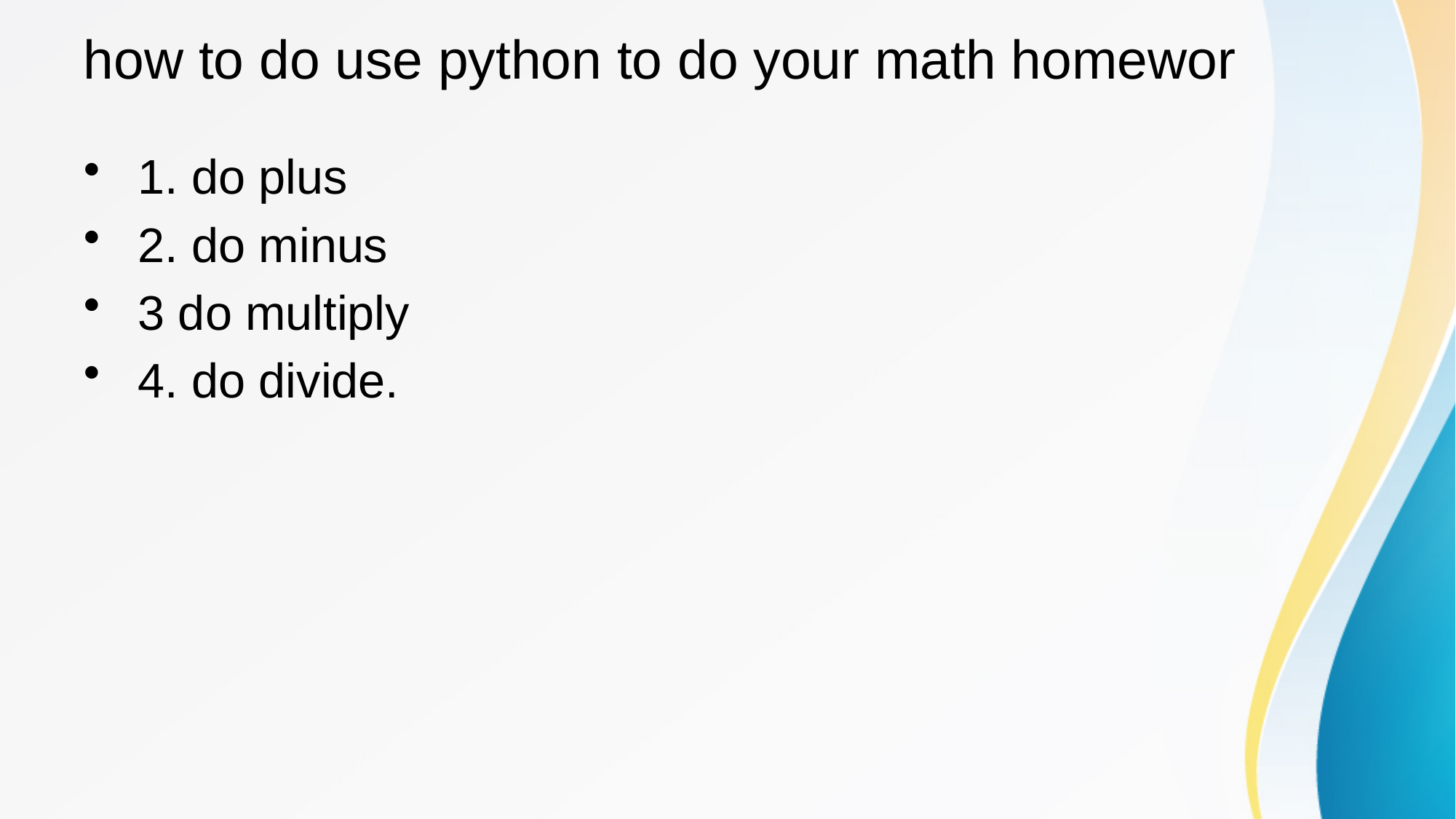

# how to do use python to do your math homewor
 1. do plus
 2. do minus
 3 do multiply
 4. do divide.